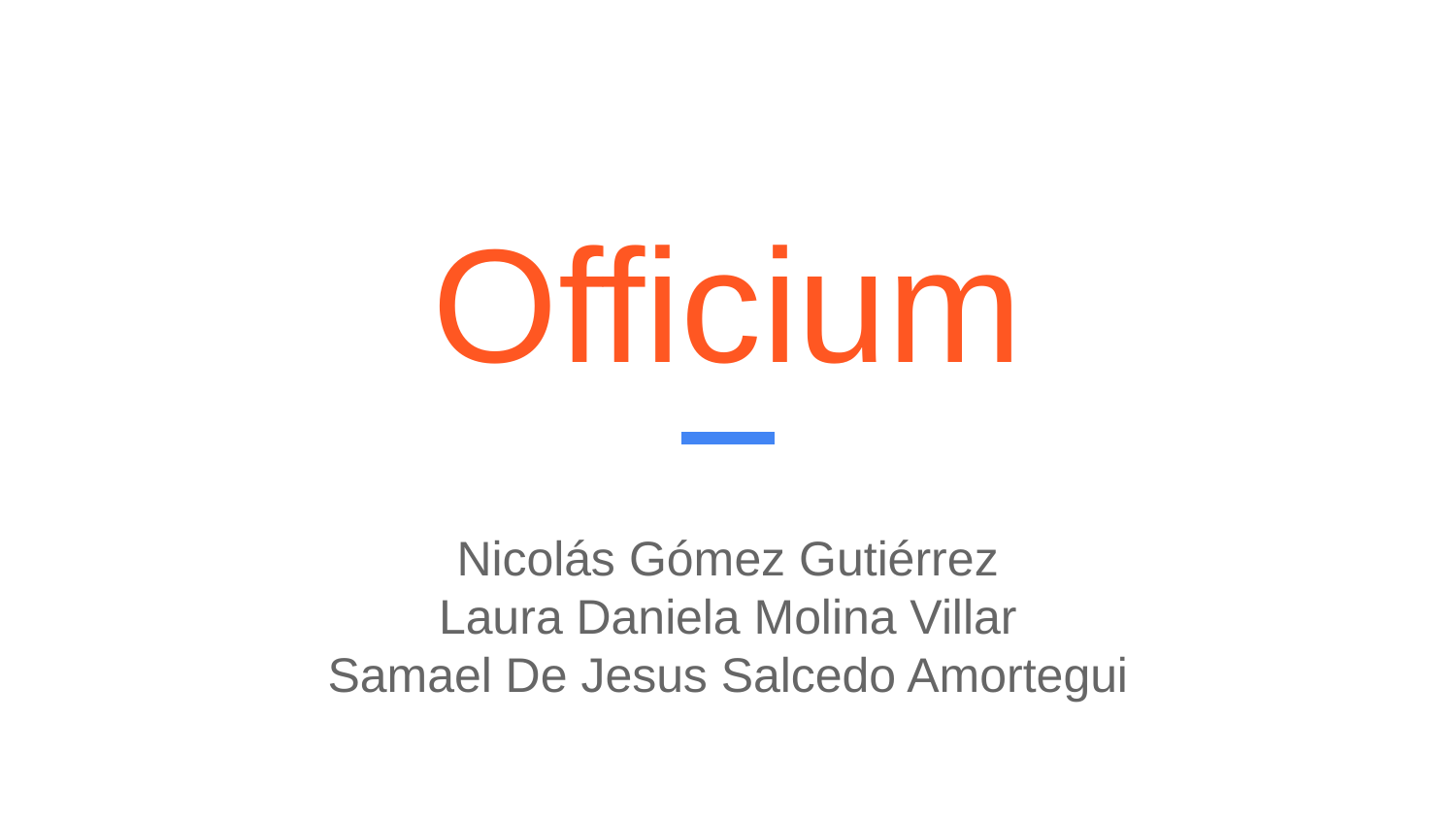

# Officium
Nicolás Gómez Gutiérrez
Laura Daniela Molina Villar
Samael De Jesus Salcedo Amortegui